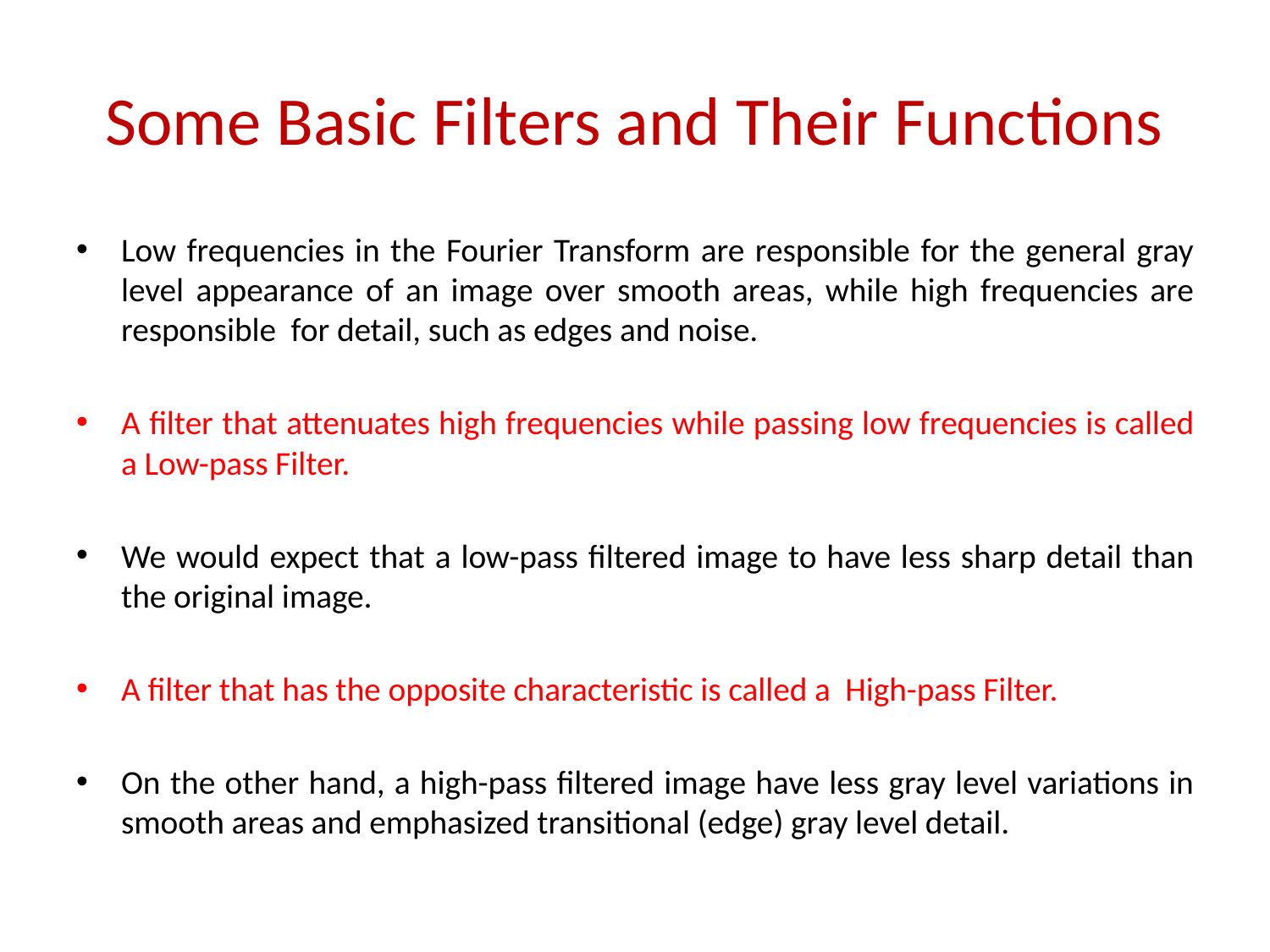

# Some Basic Filters and Their Functions
Low frequencies in the Fourier Transform are responsible for the general gray level appearance of an image over smooth areas, while high frequencies are responsible  for detail, such as edges and noise.

A filter that attenuates high frequencies while passing low frequencies is called a Low-pass Filter.

We would expect that a low-pass filtered image to have less sharp detail than the original image.

A filter that has the opposite characteristic is called a  High-pass Filter.

On the other hand, a high-pass filtered image have less gray level variations in smooth areas and emphasized transitional (edge) gray level detail.